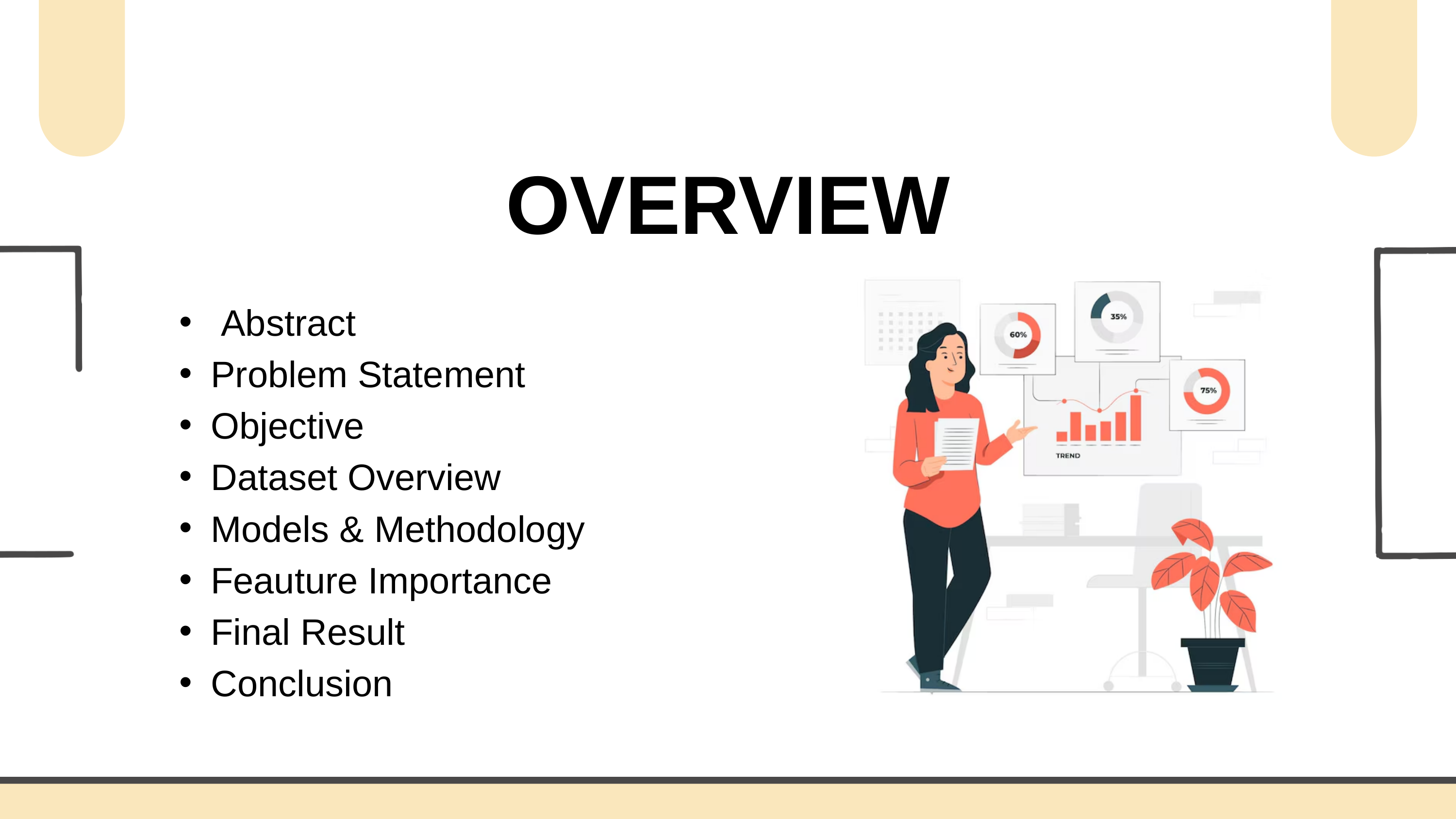

OVERVIEW

 Abstract
Problem Statement
Objective
Dataset Overview
Models & Methodology
Feauture Importance
Final Result
Conclusion